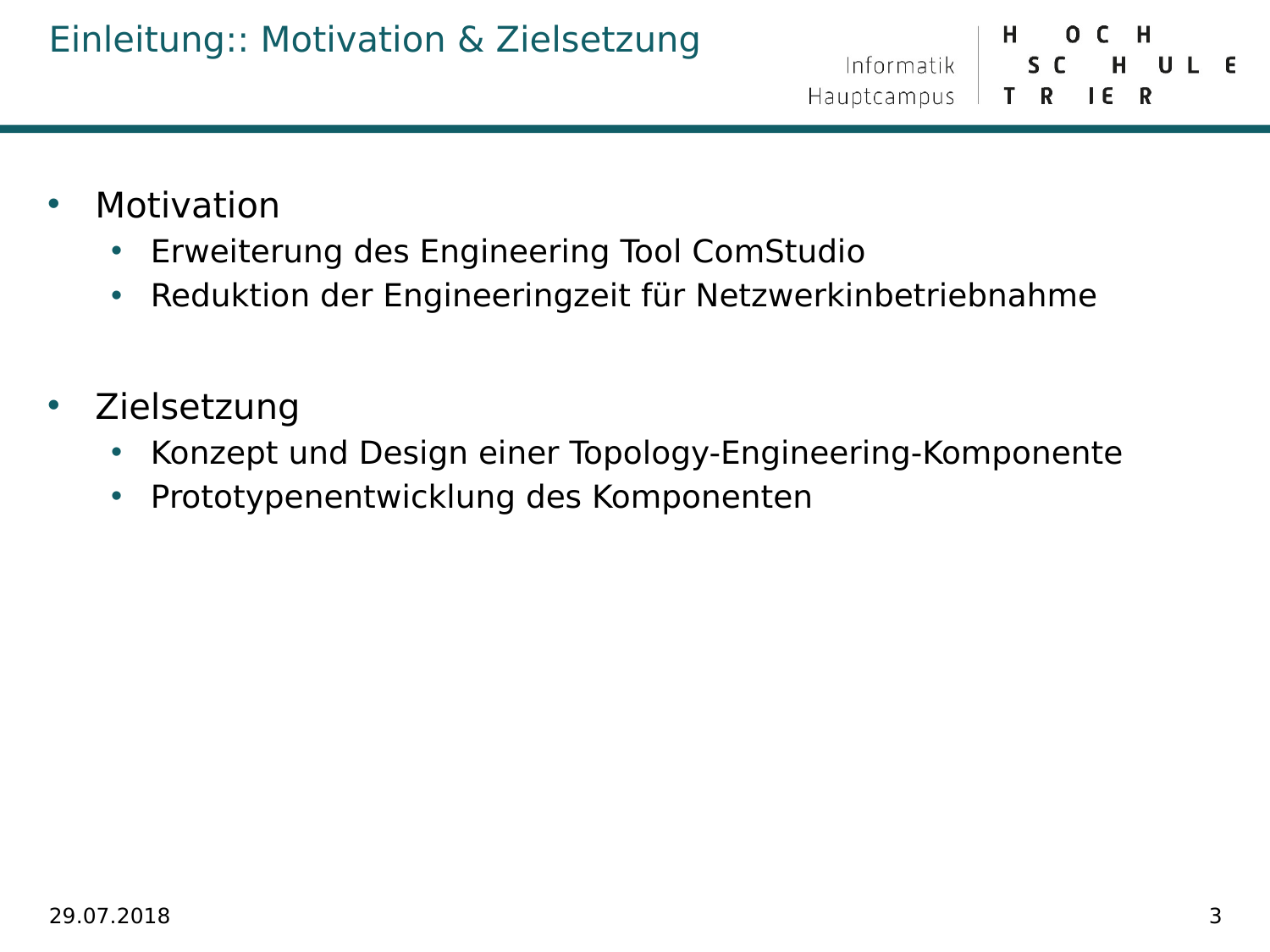

# Einleitung:: Motivation & Zielsetzung
Motivation
Erweiterung des Engineering Tool ComStudio
Reduktion der Engineeringzeit für Netzwerkinbetriebnahme

Zielsetzung
Konzept und Design einer Topology-Engineering-Komponente
Prototypenentwicklung des Komponenten

29.07.2018

3